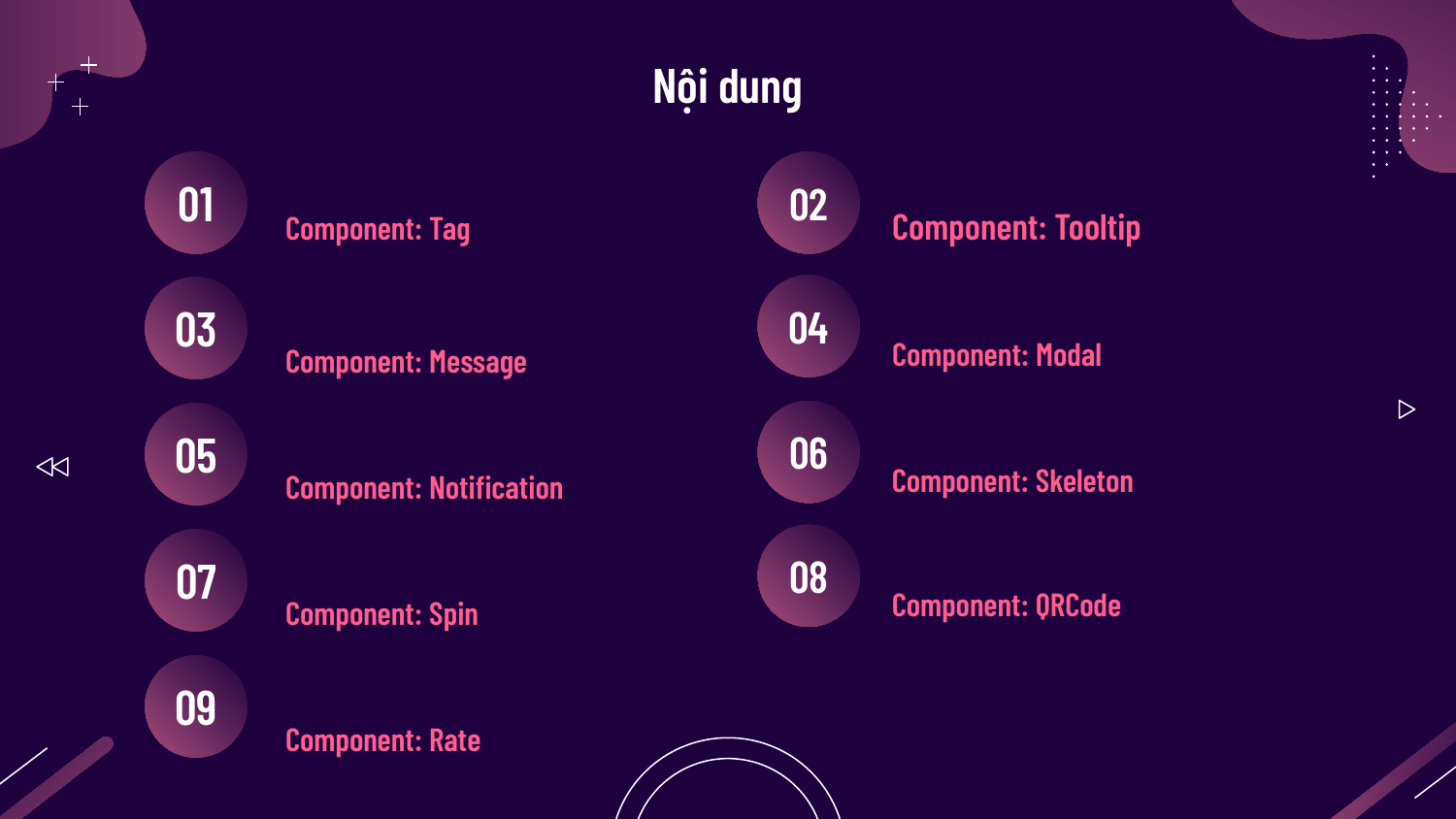

# Nội dung
01
02
Component: Tooltip
Component: Tag
04
03
Component: Modal
Component: Message
06
Component: Skeleton
05
Component: Notification
08
Component: QRCode
07
Component: Spin
09
Component: Rate